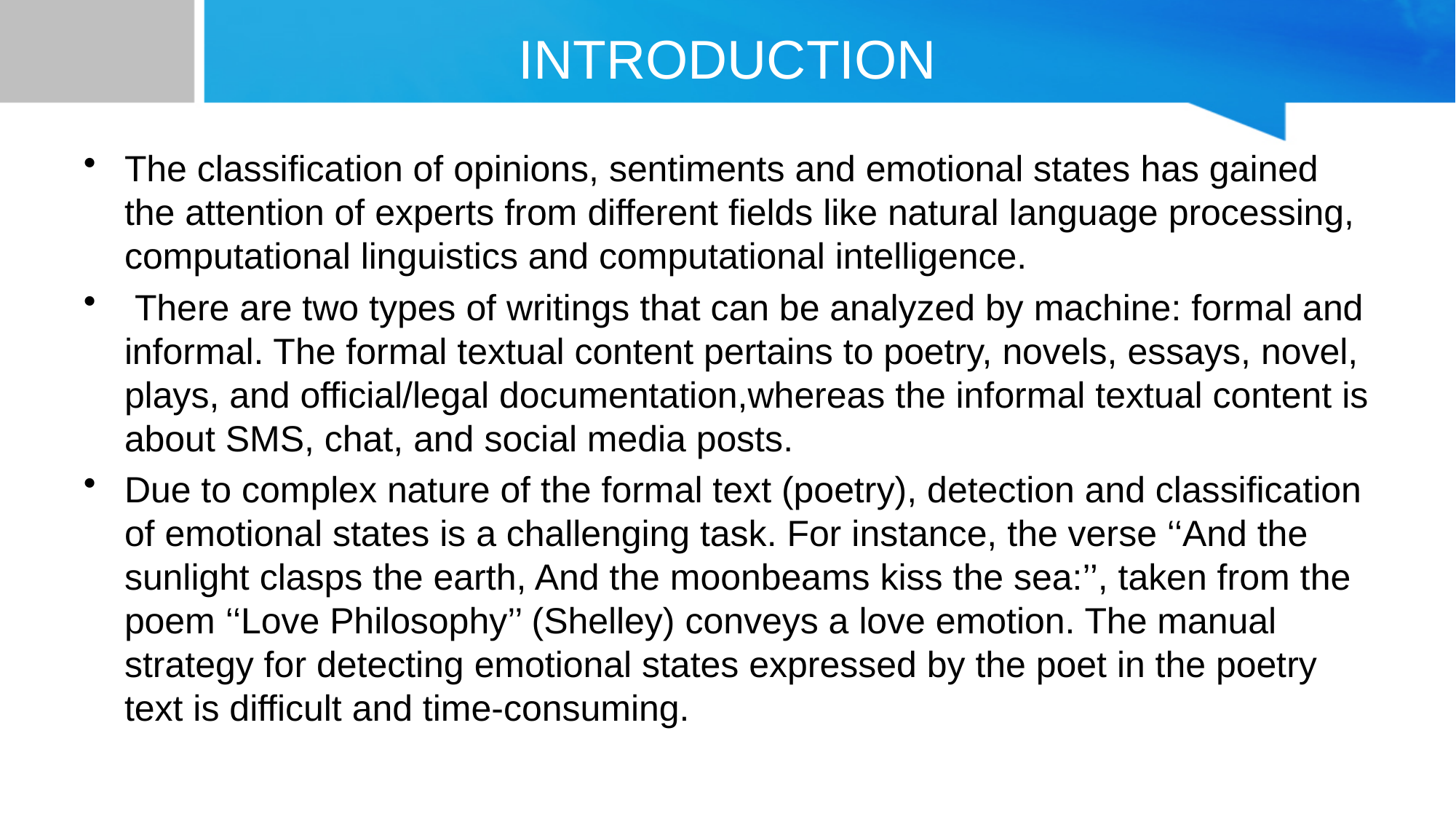

# INTRODUCTION
The classification of opinions, sentiments and emotional states has gained the attention of experts from different fields like natural language processing, computational linguistics and computational intelligence.
 There are two types of writings that can be analyzed by machine: formal and informal. The formal textual content pertains to poetry, novels, essays, novel, plays, and official/legal documentation,whereas the informal textual content is about SMS, chat, and social media posts.
Due to complex nature of the formal text (poetry), detection and classification of emotional states is a challenging task. For instance, the verse ‘‘And the sunlight clasps the earth, And the moonbeams kiss the sea:’’, taken from the poem ‘‘Love Philosophy’’ (Shelley) conveys a love emotion. The manual strategy for detecting emotional states expressed by the poet in the poetry text is difficult and time-consuming.